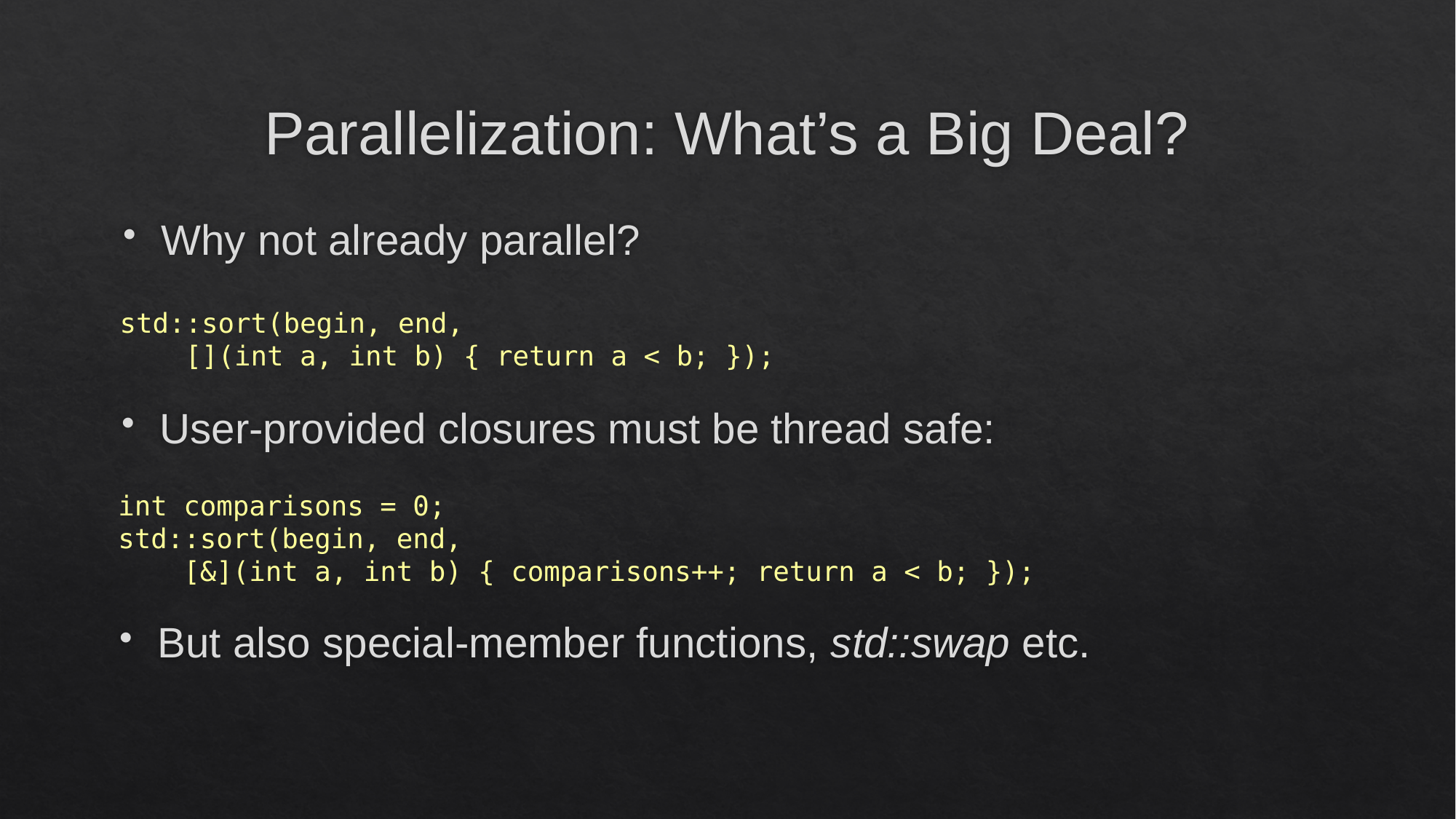

# Parallelization: What’s a Big Deal?
Why not already parallel?
std::sort(begin, end,
    [](int a, int b) { return a < b; });
User-provided closures must be thread safe:
int comparisons = 0;
std::sort(begin, end,
    [&](int a, int b) { comparisons++; return a < b; });
But also special-member functions, std::swap etc.